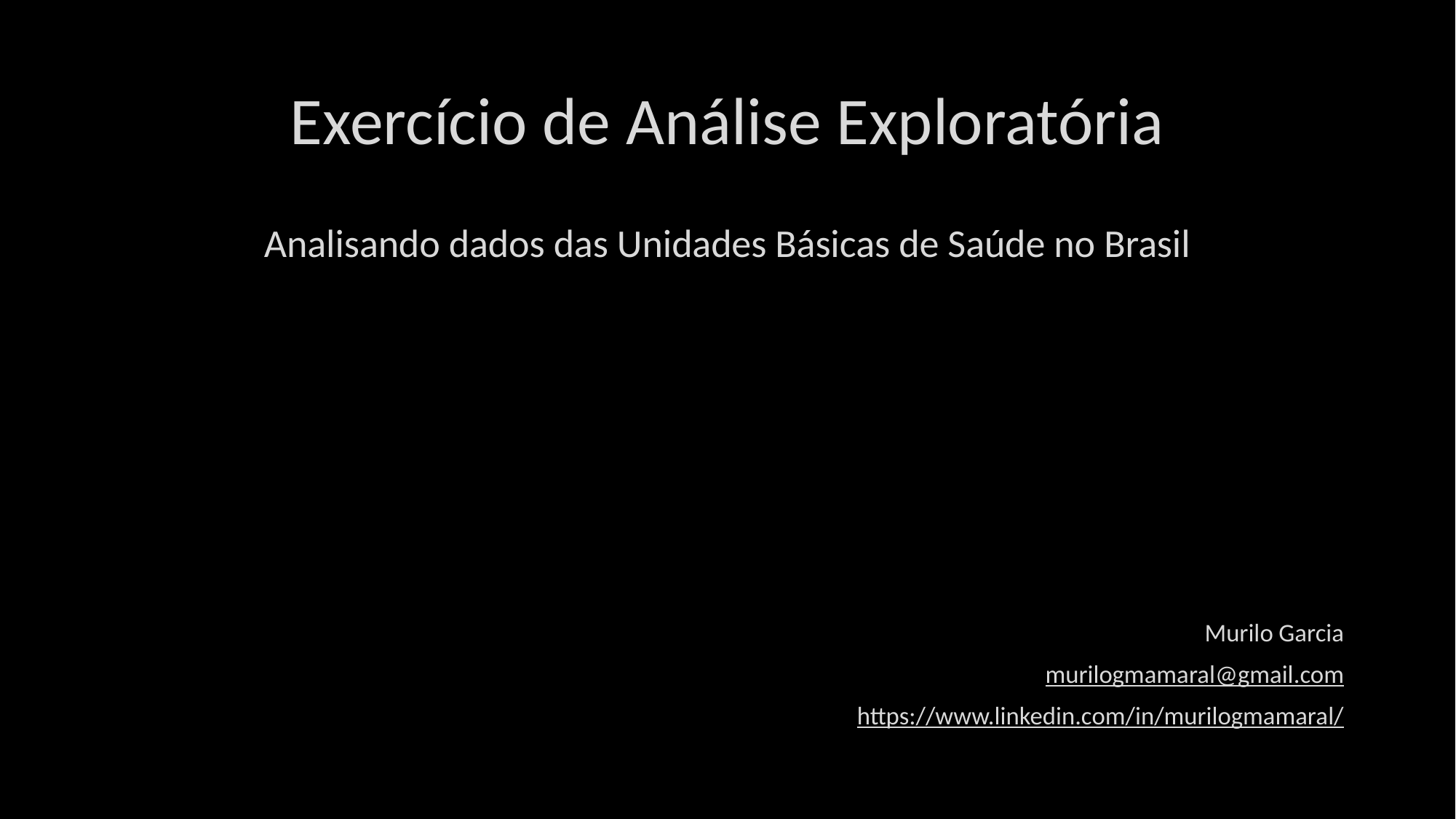

# Exercício de Análise Exploratória
Analisando dados das Unidades Básicas de Saúde no Brasil

Murilo Garcia
murilogmamaral@gmail.com
https://www.linkedin.com/in/murilogmamaral/